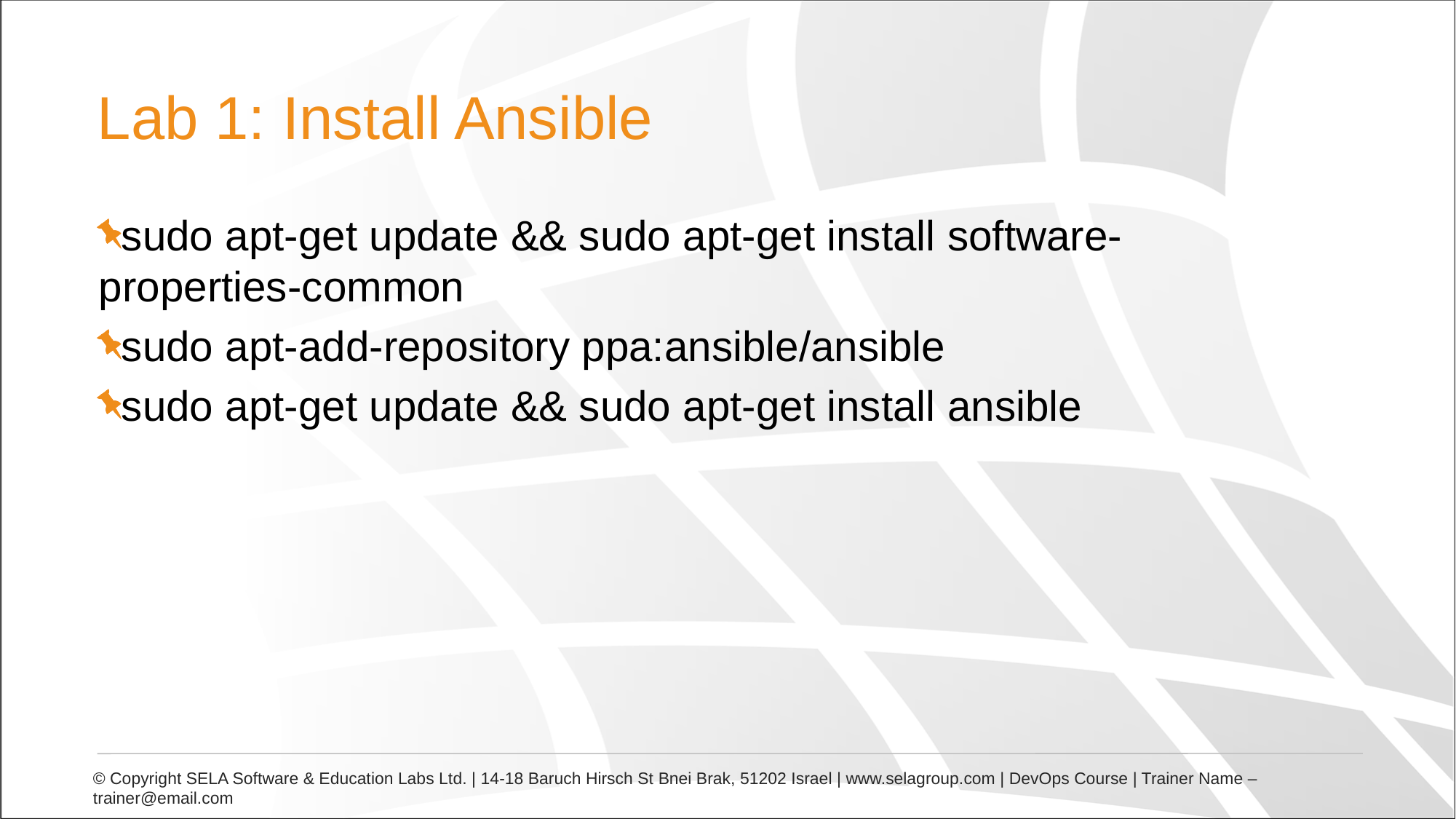

# Lab 1: Install Ansible
sudo apt-get update && sudo apt-get install software-properties-common
sudo apt-add-repository ppa:ansible/ansible
sudo apt-get update && sudo apt-get install ansible

© Copyright SELA Software & Education Labs Ltd. | 14-18 Baruch Hirsch St Bnei Brak, 51202 Israel | www.selagroup.com | DevOps Course | Trainer Name – trainer@email.com